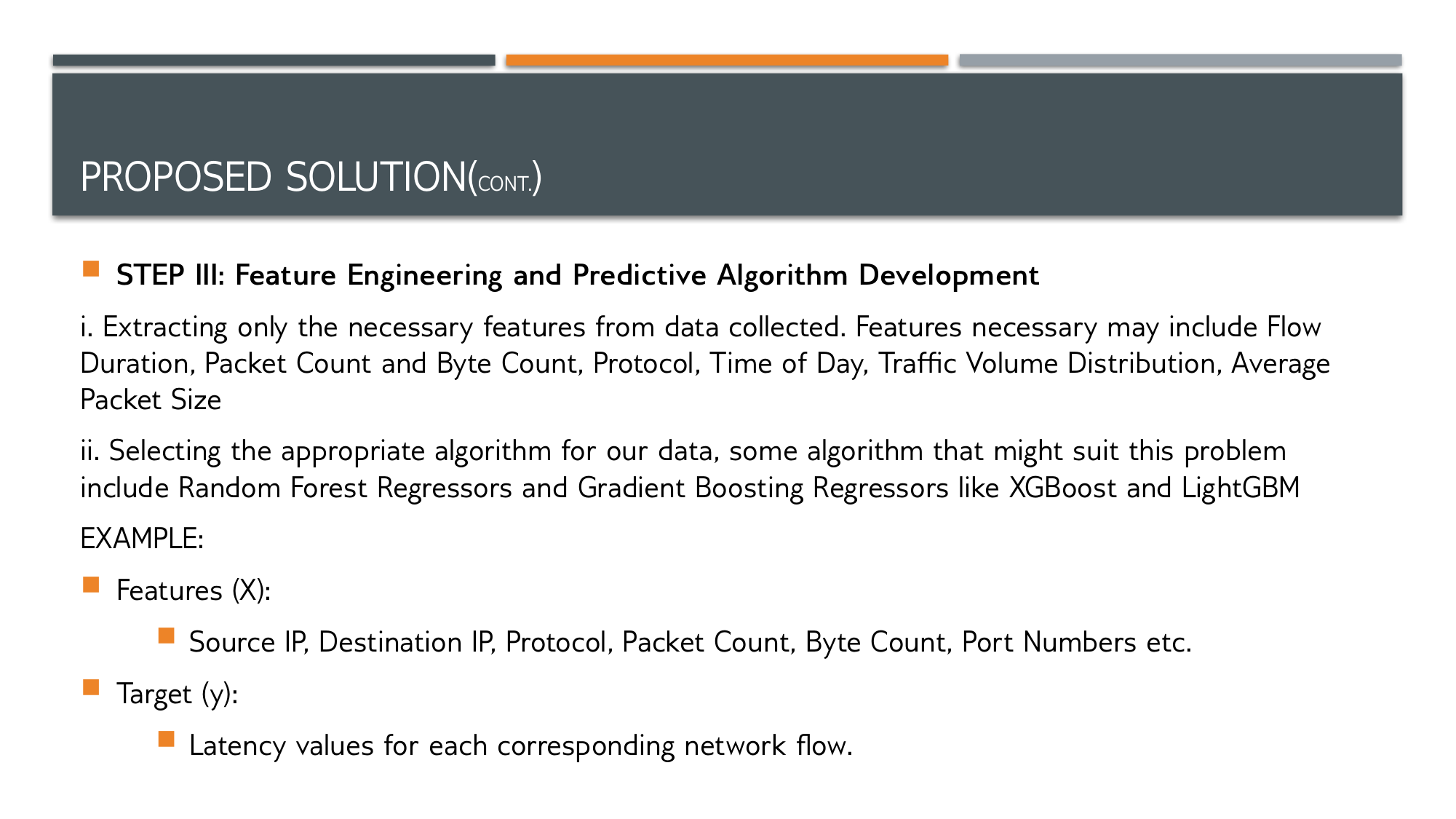

# PROPOSED SOLUTION(CONT.)
STEP III: Feature Engineering and Predictive Algorithm Development
i. Extracting only the necessary features from data collected. Features necessary may include Flow Duration, Packet Count and Byte Count, Protocol, Time of Day, Traffic Volume Distribution, Average Packet Size
ii. Selecting the appropriate algorithm for our data, some algorithm that might suit this problem include Random Forest Regressors and Gradient Boosting Regressors like XGBoost and LightGBM
EXAMPLE:
Features (X):
Source IP, Destination IP, Protocol, Packet Count, Byte Count, Port Numbers etc.
Target (y):
Latency values for each corresponding network flow.